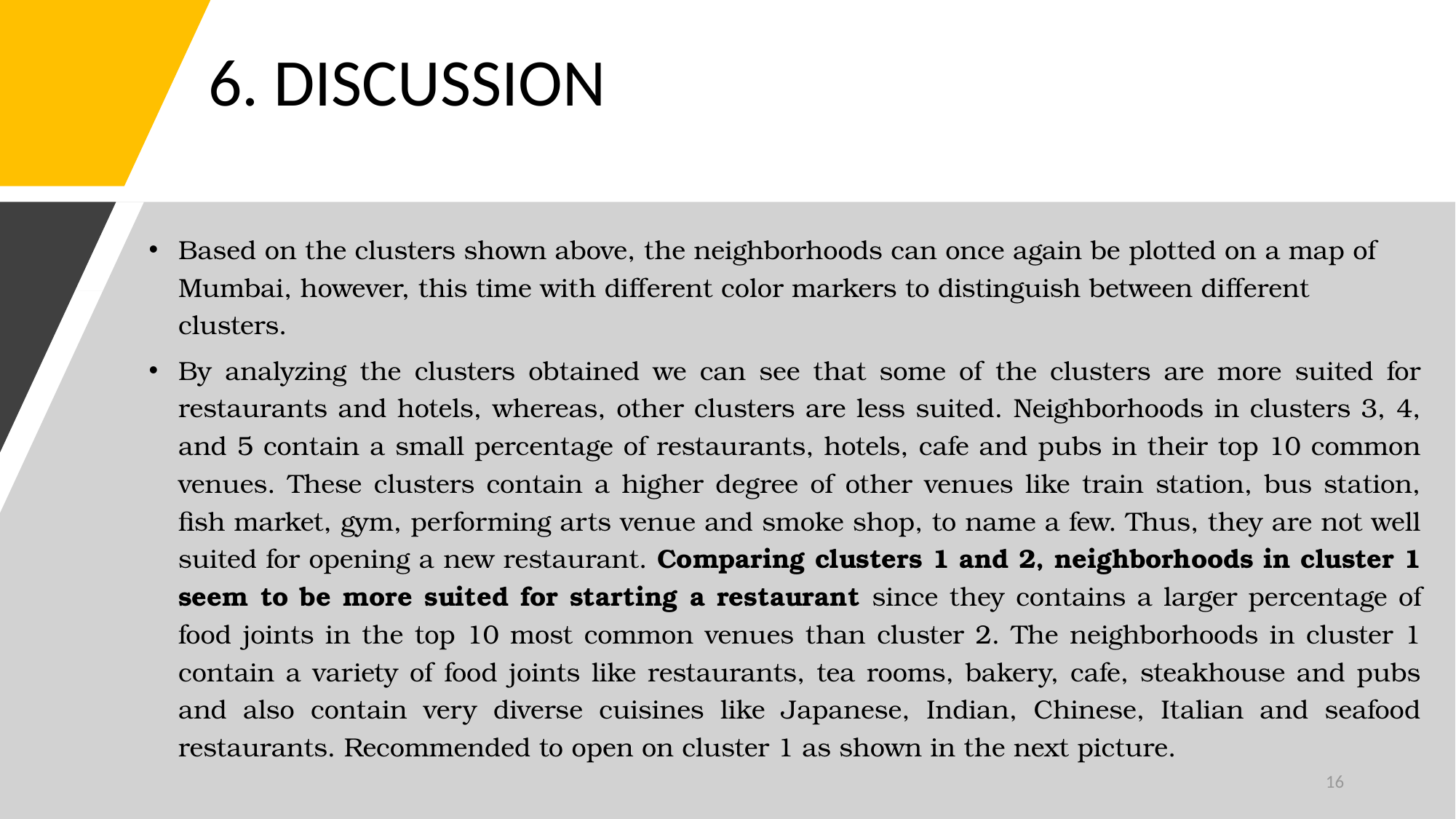

# 6. DISCUSSION

Based on the clusters shown above, the neighborhoods can once again be plotted on a map of Mumbai, however, this time with different color markers to distinguish between different clusters.
By analyzing the clusters obtained we can see that some of the clusters are more suited for restaurants and hotels, whereas, other clusters are less suited. Neighborhoods in clusters 3, 4, and 5 contain a small percentage of restaurants, hotels, cafe and pubs in their top 10 common venues. These clusters contain a higher degree of other venues like train station, bus station, fish market, gym, performing arts venue and smoke shop, to name a few. Thus, they are not well suited for opening a new restaurant. Comparing clusters 1 and 2, neighborhoods in cluster 1 seem to be more suited for starting a restaurant since they contains a larger percentage of food joints in the top 10 most common venues than cluster 2. The neighborhoods in cluster 1 contain a variety of food joints like restaurants, tea rooms, bakery, cafe, steakhouse and pubs and also contain very diverse cuisines like Japanese, Indian, Chinese, Italian and seafood restaurants. Recommended to open on cluster 1 as shown in the next picture.

16